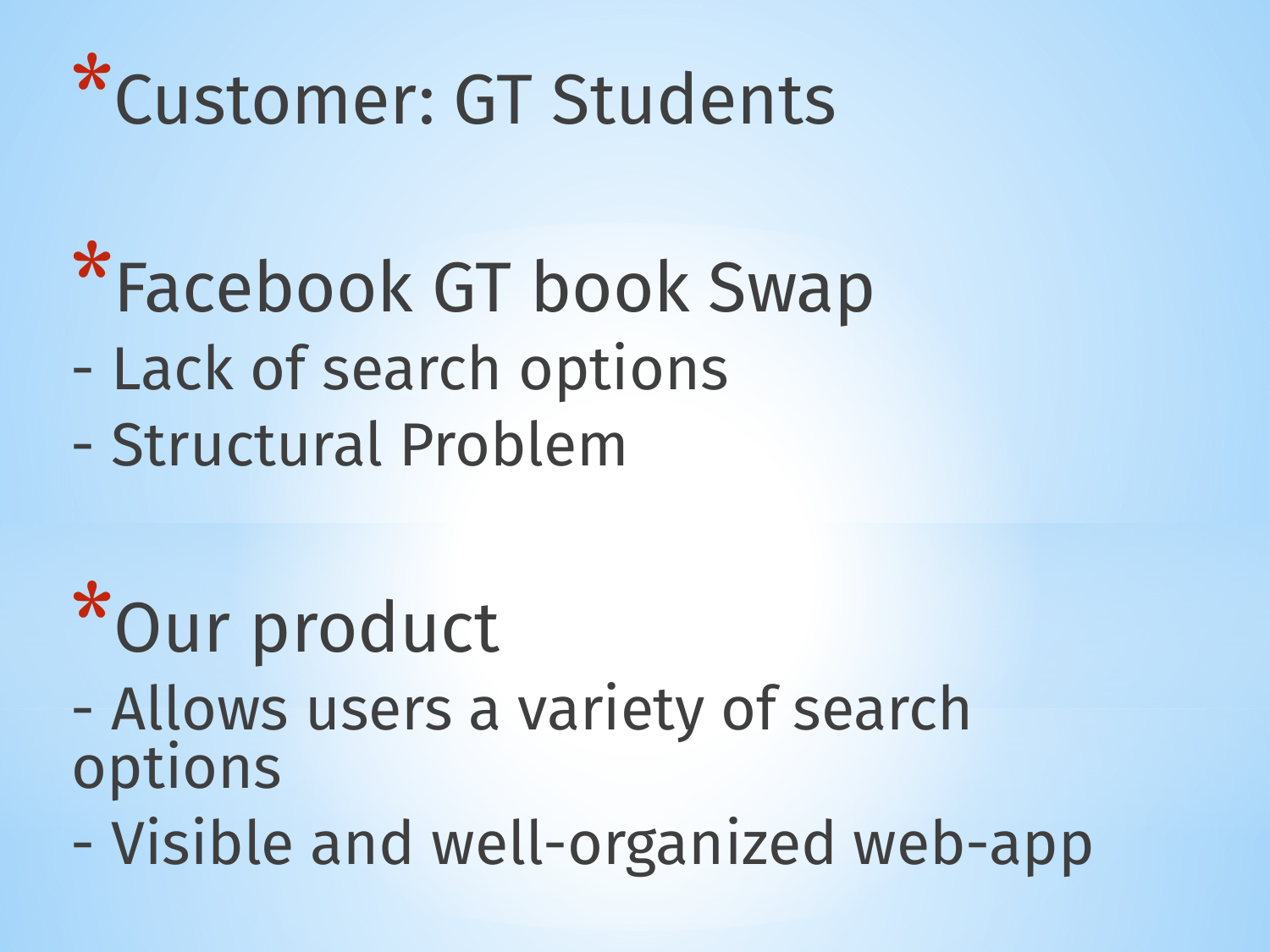

Customer: GT Students

Facebook GT book Swap
- Lack of search options
- Structural Problem

Our product
- Allows users a variety of search options
- Visible and well-organized web-app